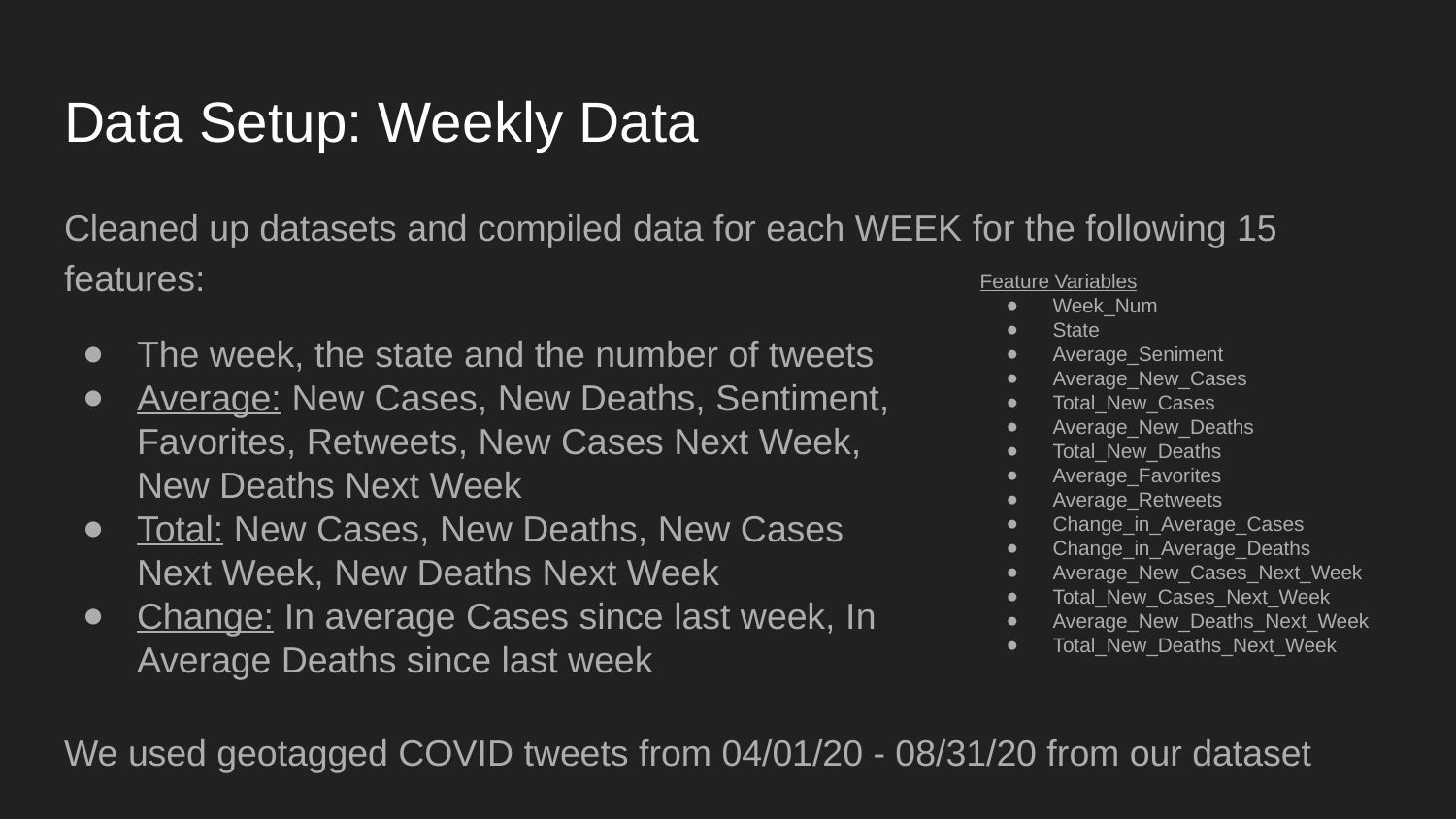

# Data Setup: Weekly Data
Cleaned up datasets and compiled data for each WEEK for the following 15 features:
The week, the state and the number of tweets
Average: New Cases, New Deaths, Sentiment,
Favorites, Retweets, New Cases Next Week,
New Deaths Next Week
Total: New Cases, New Deaths, New Cases
Next Week, New Deaths Next Week
Change: In average Cases since last week, In
Average Deaths since last week

We used geotagged COVID tweets from 04/01/20 - 08/31/20 from our dataset

Feature Variables
Week_Num
State
Average_Seniment
Average_New_Cases
Total_New_Cases
Average_New_Deaths
Total_New_Deaths
Average_Favorites
Average_Retweets
Change_in_Average_Cases
Change_in_Average_Deaths
Average_New_Cases_Next_Week
Total_New_Cases_Next_Week
Average_New_Deaths_Next_Week
Total_New_Deaths_Next_Week